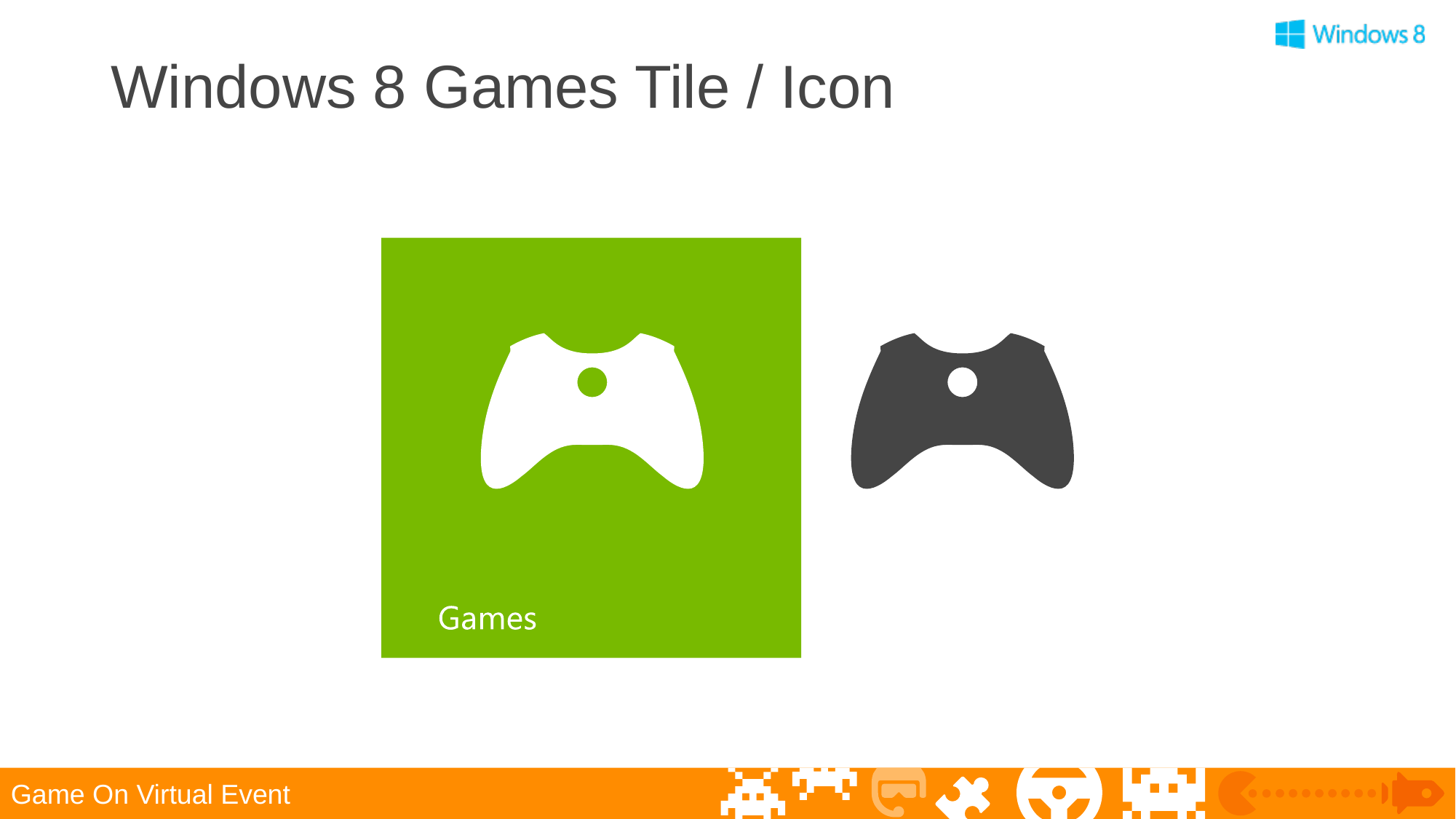

# Windows 8 Games Tile / Icon